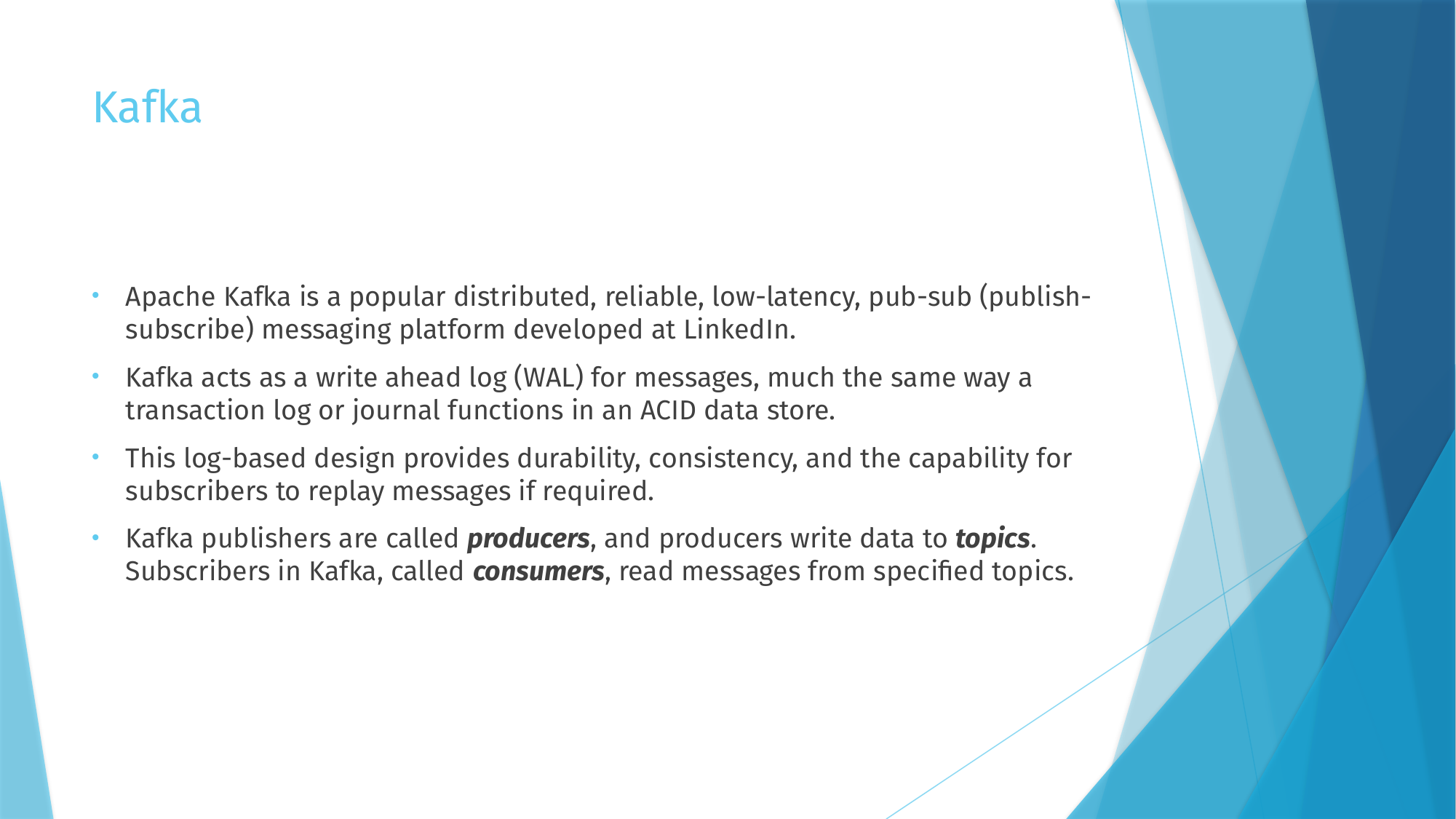

# Kafka
Apache Kafka is a popular distributed, reliable, low-latency, pub-sub (publish-subscribe) messaging platform developed at LinkedIn.
Kafka acts as a write ahead log (WAL) for messages, much the same way a transaction log or journal functions in an ACID data store.
This log-based design provides durability, consistency, and the capability for subscribers to replay messages if required.
Kafka publishers are called producers, and producers write data to topics. Subscribers in Kafka, called consumers, read messages from specified topics.